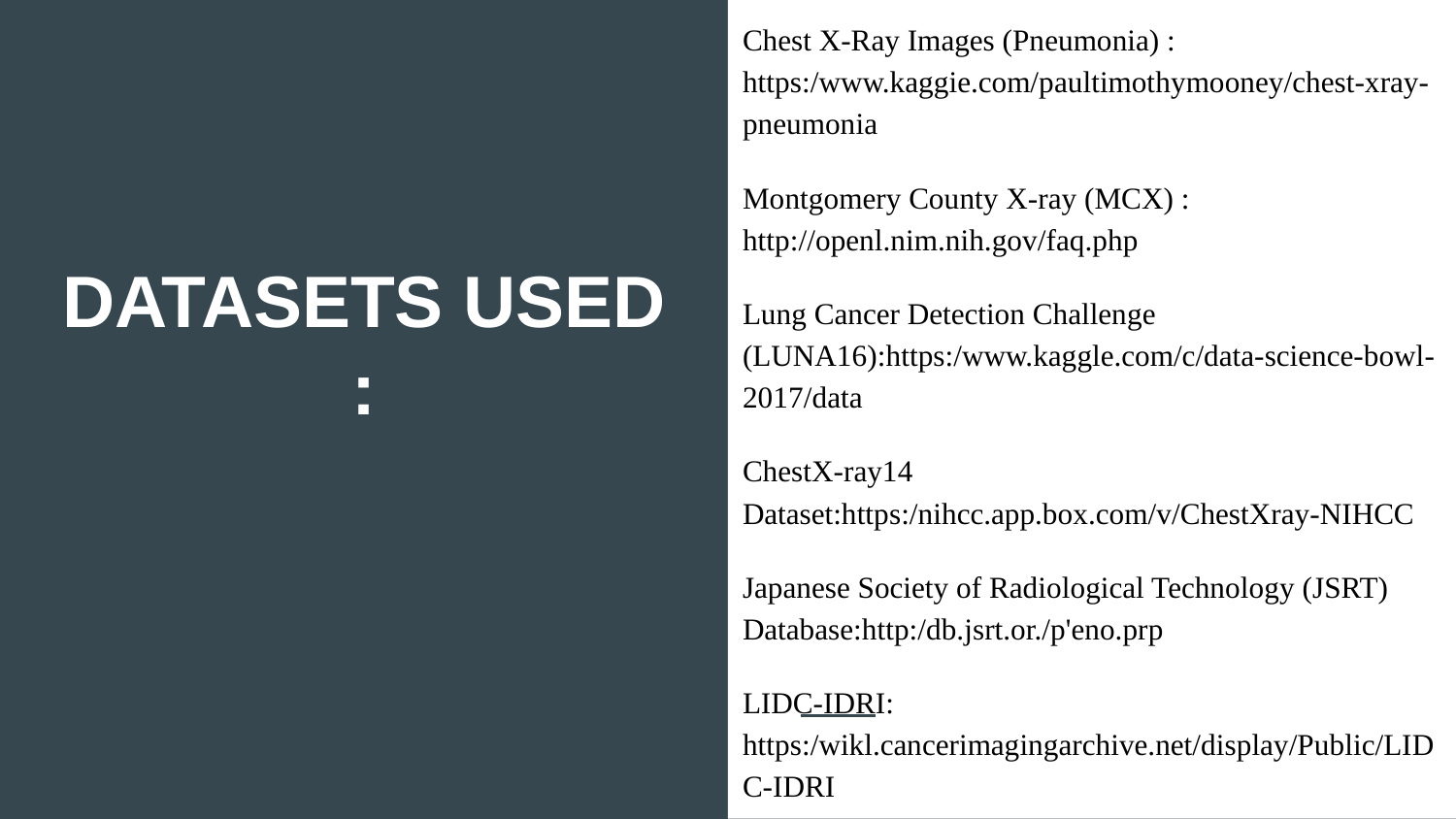

Chest X-Ray Images (Pneumonia) :  https:/www.kaggie.com/paultimothymooney/chest-xray-pneumonia
Montgomery County X-ray (MCX) :  http://openl.nim.nih.gov/faq.php
Lung Cancer Detection Challenge (LUNA16):https:/www.kaggle.com/c/data-science-bowl-2017/data
ChestX-ray14 Dataset:https:/nihcc.app.box.com/v/ChestXray-NIHCC
Japanese Society of Radiological Technology (JSRT) Database:http:/db.jsrt.or./p'eno.prp
LIDC-IDRI: https:/wikl.cancerimagingarchive.net/display/Public/LIDC-IDRI
# DATASETS USED :